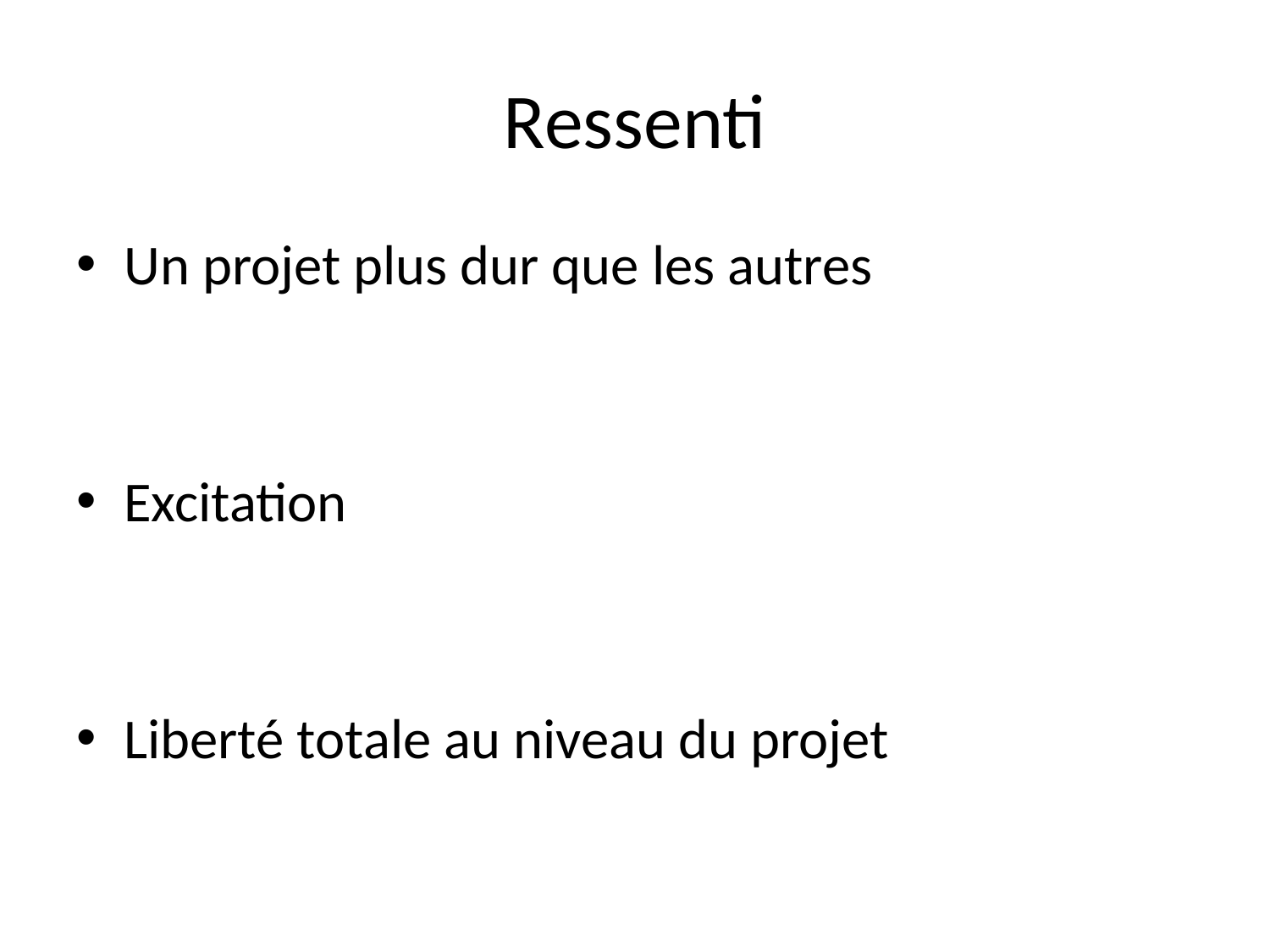

# Ressenti
Un projet plus dur que les autres

Excitation

Liberté totale au niveau du projet